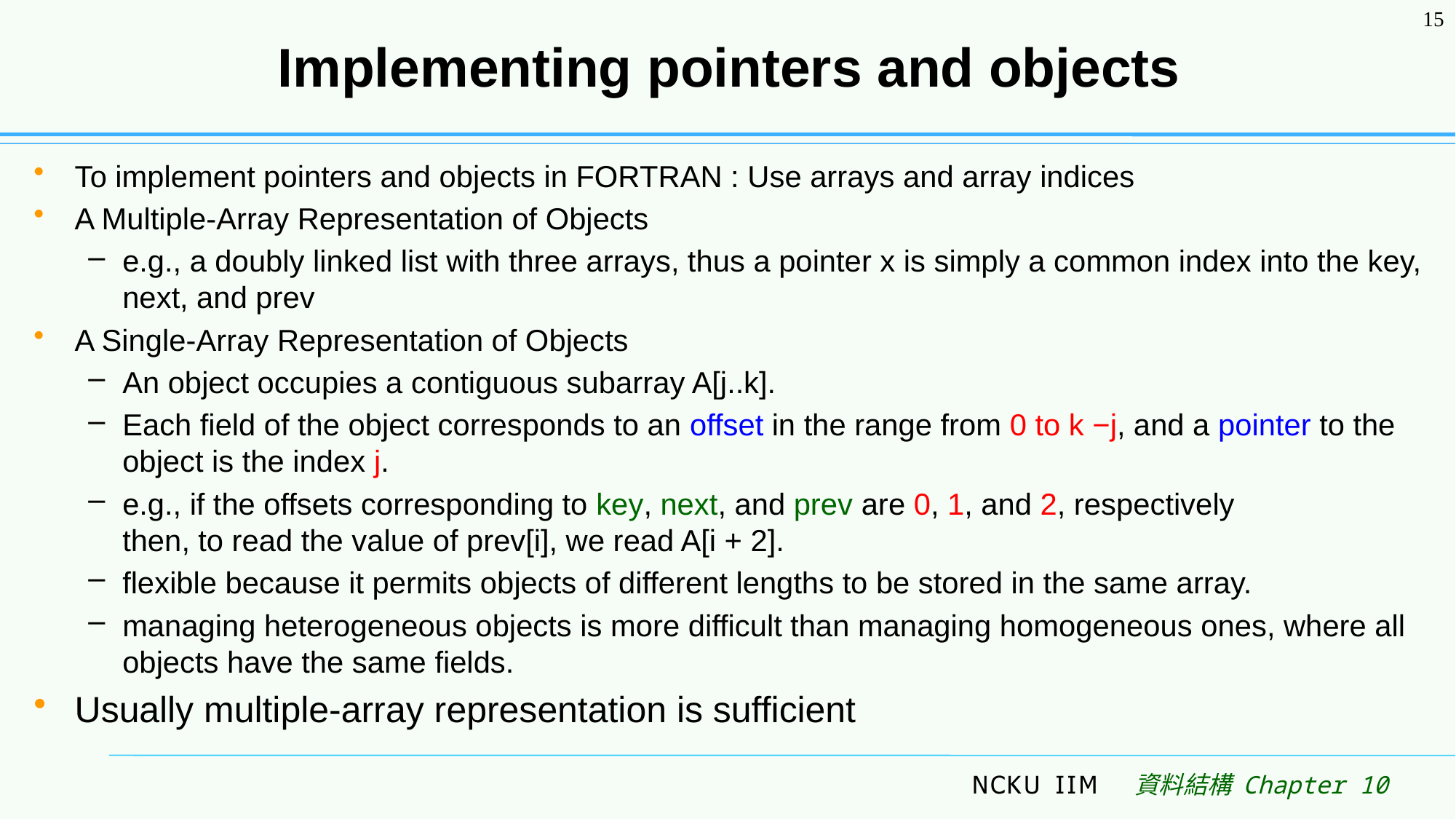

15
# Implementing pointers and objects
To implement pointers and objects in FORTRAN : Use arrays and array indices
A Multiple-Array Representation of Objects
e.g., a doubly linked list with three arrays, thus a pointer x is simply a common index into the key, next, and prev
A Single-Array Representation of Objects
An object occupies a contiguous subarray A[j..k].
Each field of the object corresponds to an offset in the range from 0 to k −j, and a pointer to the object is the index j.
e.g., if the offsets corresponding to key, next, and prev are 0, 1, and 2, respectively
then, to read the value of prev[i], we read A[i + 2].
flexible because it permits objects of different lengths to be stored in the same array.
managing heterogeneous objects is more difficult than managing homogeneous ones, where all objects have the same fields.
Usually multiple-array representation is sufficient